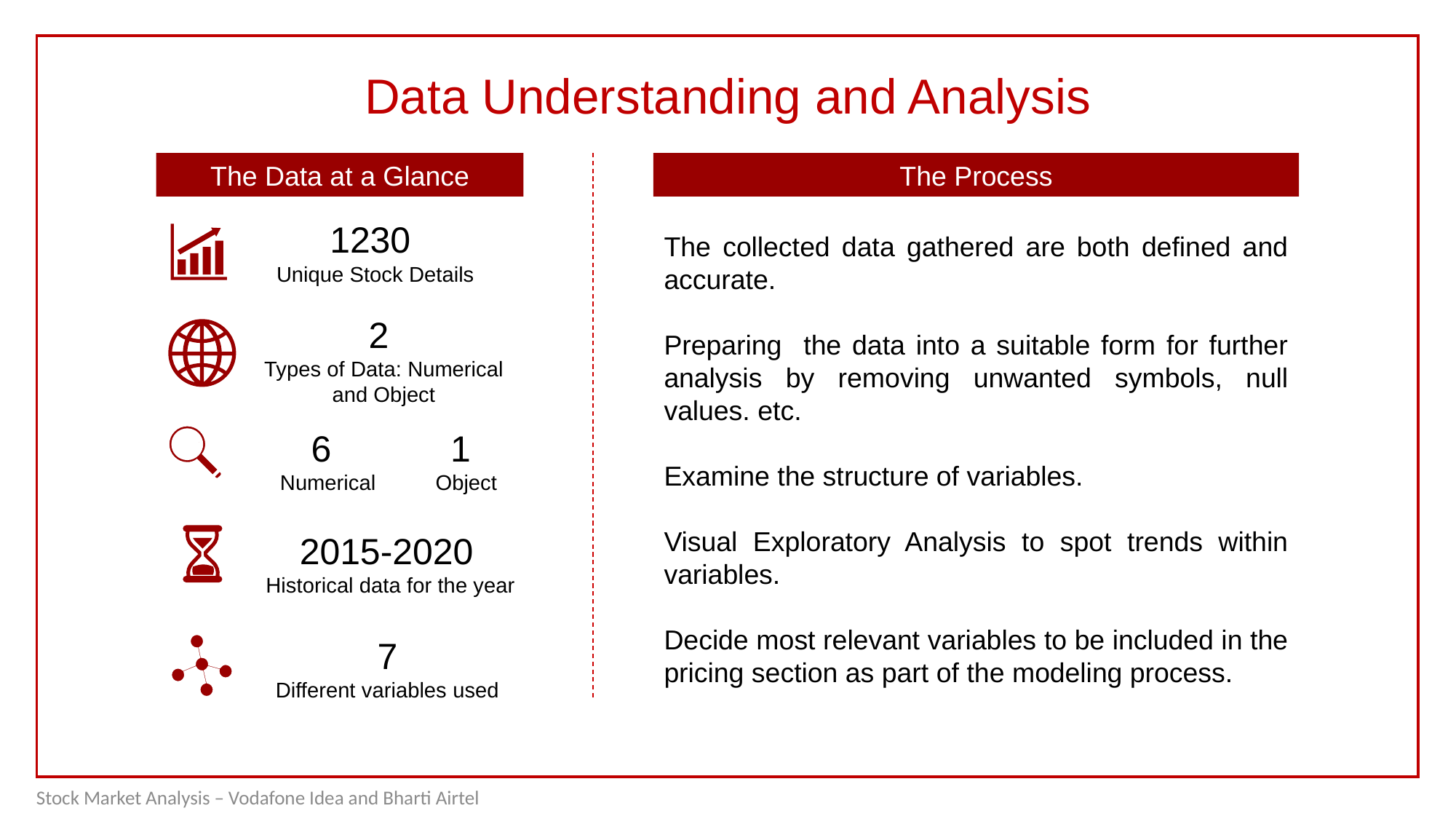

Data Understanding and Analysis
The Data at a Glance
The Process
1230
Unique Stock Details

The collected data gathered are both defined and accurate.

Preparing  the data into a suitable form for further analysis by removing unwanted symbols, null values. etc.

Examine the structure of variables.

Visual Exploratory Analysis to spot trends within variables.

Decide most relevant variables to be included in the pricing section as part of the modeling process.
2
Types of Data: Numerical and Object

      6	         1
     Numerical          Object

 2015-2020
   Historical data for the year
7
Different variables used

Stock Market Analysis – Vodafone Idea and Bharti Airtel